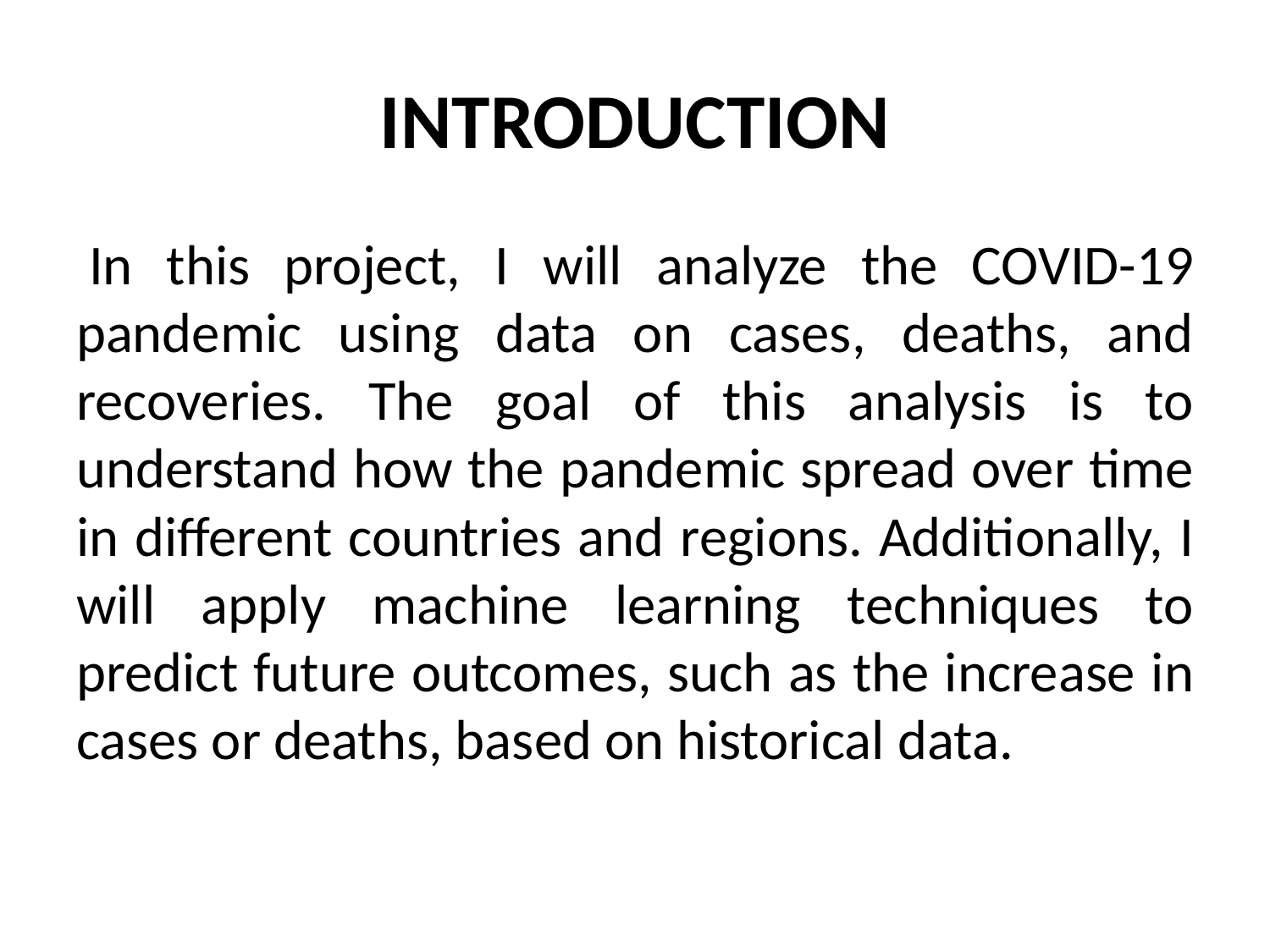

# INTRODUCTION
 In this project, I will analyze the COVID-19 pandemic using data on cases, deaths, and recoveries. The goal of this analysis is to understand how the pandemic spread over time in different countries and regions. Additionally, I will apply machine learning techniques to predict future outcomes, such as the increase in cases or deaths, based on historical data.